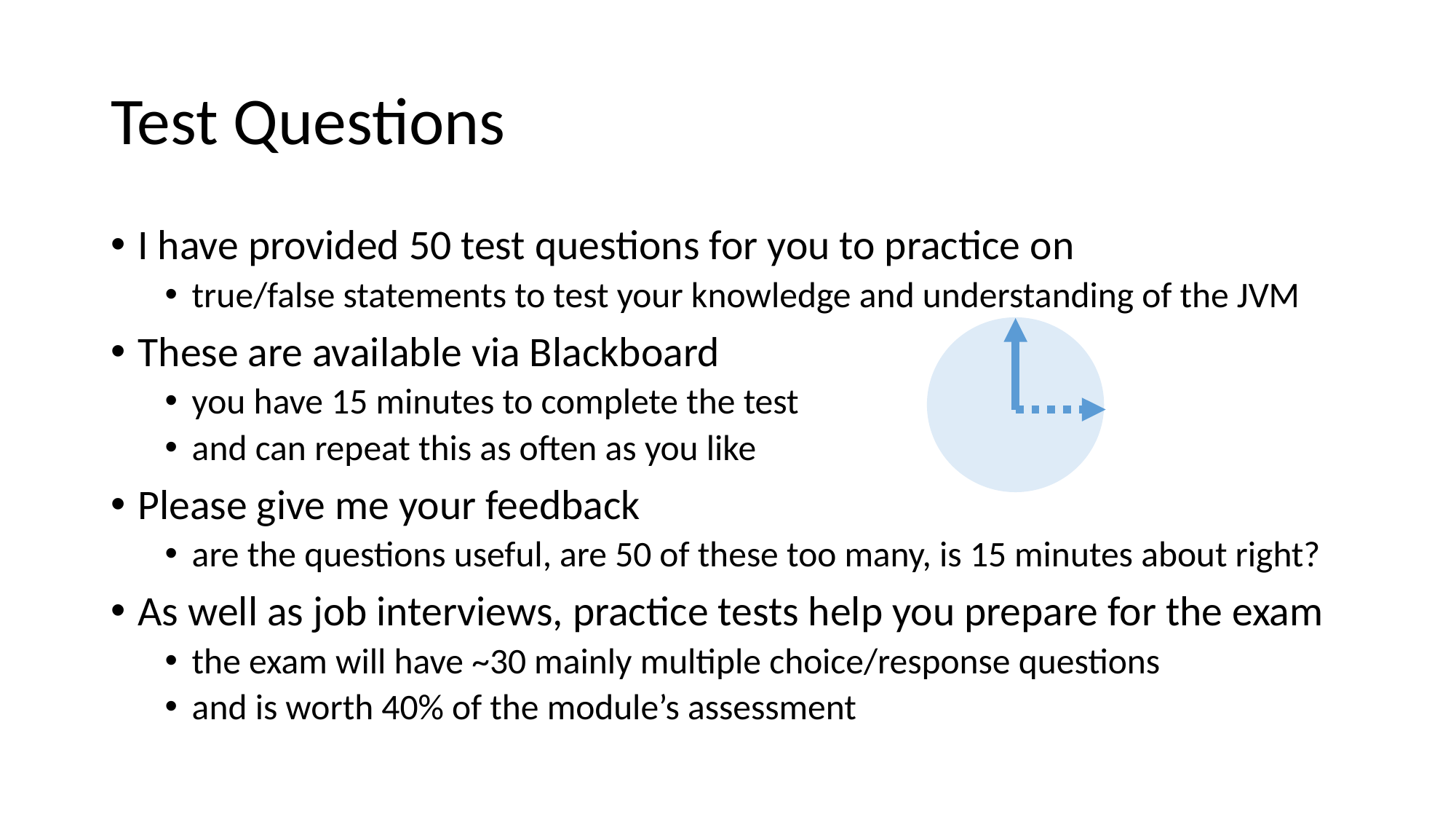

# Test Questions
I have provided 50 test questions for you to practice on
true/false statements to test your knowledge and understanding of the JVM
These are available via Blackboard
you have 15 minutes to complete the test
and can repeat this as often as you like
Please give me your feedback
are the questions useful, are 50 of these too many, is 15 minutes about right?
As well as job interviews, practice tests help you prepare for the exam
the exam will have ~30 mainly multiple choice/response questions
and is worth 40% of the module’s assessment